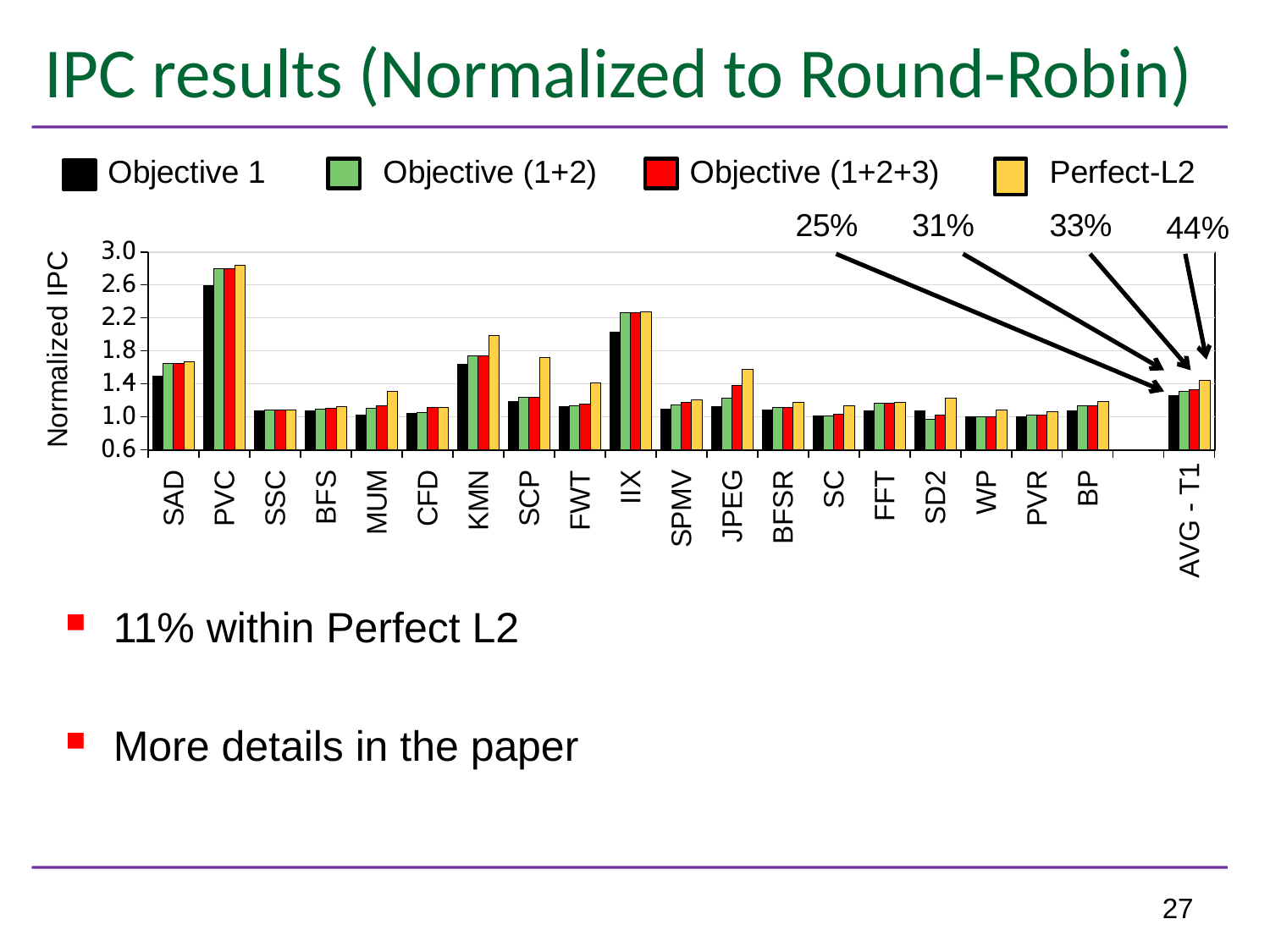

# IPC results (Normalized to Round-Robin)

### Chart

| Category | CTA-Aware-Locality | CTA-Aware-Locality-BLP | OWL | Perfect-L2 |
|---|---|---|---|---|
| SAD  | 1.490662252022301 | 1.650801999878191 | 1.650801999878191 | 1.665358145406426 |
| PVC  | 2.591377746929821 | 2.802941253297808 | 2.802941253297808 | 2.837130244308365 |
| SSC  | 1.070289755044674 | 1.082217523341031 | 1.082217523341031 | 1.084526528460998 |
| BFS  | 1.078410916953416 | 1.089305996079454 | 1.1 | 1.12732704587712 |
| MUM  | 1.024177709854076 | 1.103112201465276 | 1.139999999999999 | 1.312916004745722 |
| CFD  | 1.045558325214845 | 1.058137446458798 | 1.11 | 1.12 |
| KMN  | 1.636521373363478 | 1.736270148336901 | 1.736270148336901 | 1.988908395840359 |
| SCP  | 1.185435172246938 | 1.238799134938701 | 1.238799134938701 | 1.717563904428502 |
| FWT  | 1.123859468275136 | 1.134158141588275 | 1.159999999999999 | 1.408305803411174 |
| IIX  | 2.027992493938993 | 2.266492560142086 | 2.266492560142086 | 2.272090145783776 |
| SPMV  | 1.095181238905392 | 1.140341889522834 | 1.18 | 1.20741563966227 |
| JPEG  | 1.129652264043373 | 1.231671806343688 | 1.38 | 1.580291108935133 |
| BFSR  | 1.083772770853308 | 1.109810212159205 | 1.109810212159205 | 1.171248494235072 |
| SC  | 1.011162329659341 | 1.01183996421037 | 1.032076763494577 | 1.137324067210821 |
| FFT  | 1.073030647575866 | 1.16743051166575 | 1.16743051166575 | 1.178896369313927 |
| SD2  | 1.072876979729874 | 0.971975646704169 | 1.02 | 1.228168706227364 |
| WP  | 1.0 | 1.0 | 1.0 | 1.087979916164594 |
| PVR  | 1.00565263253198 | 1.026887637838823 | 1.026887637838823 | 1.061544100242053 |
| BP  | 1.072154995764496 | 1.131821960572748 | 1.129999999999999 | 1.1889223838076 |
|  | None | None | None | None |
| AVG - T1 | 1.25356679331091 | 1.313369264976006 | 1.333354091847003 | 1.439942169220481 |
44%
11% within Perfect L2

More details in the paper

27